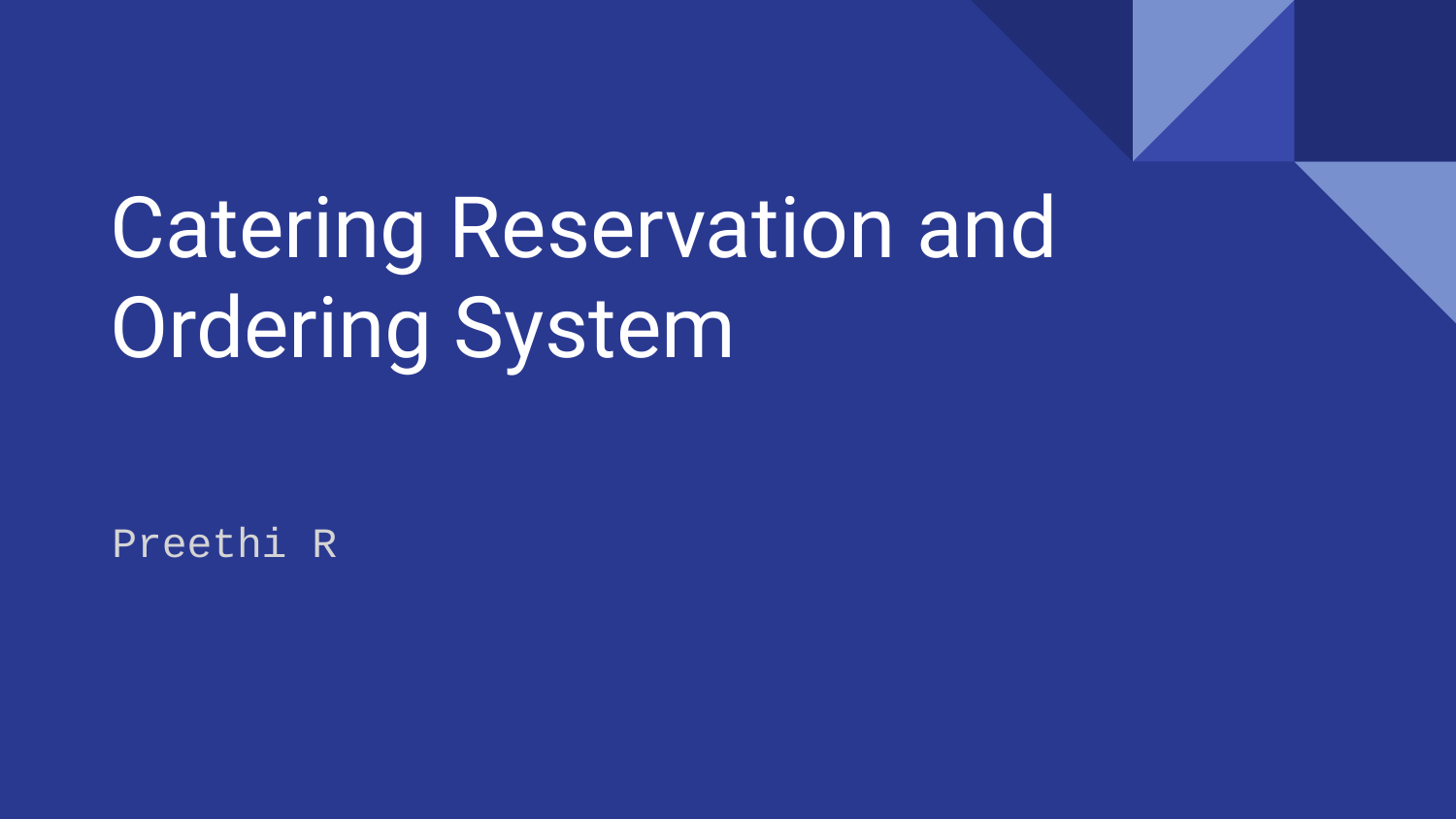

# Catering Reservation and Ordering System

Preethi R